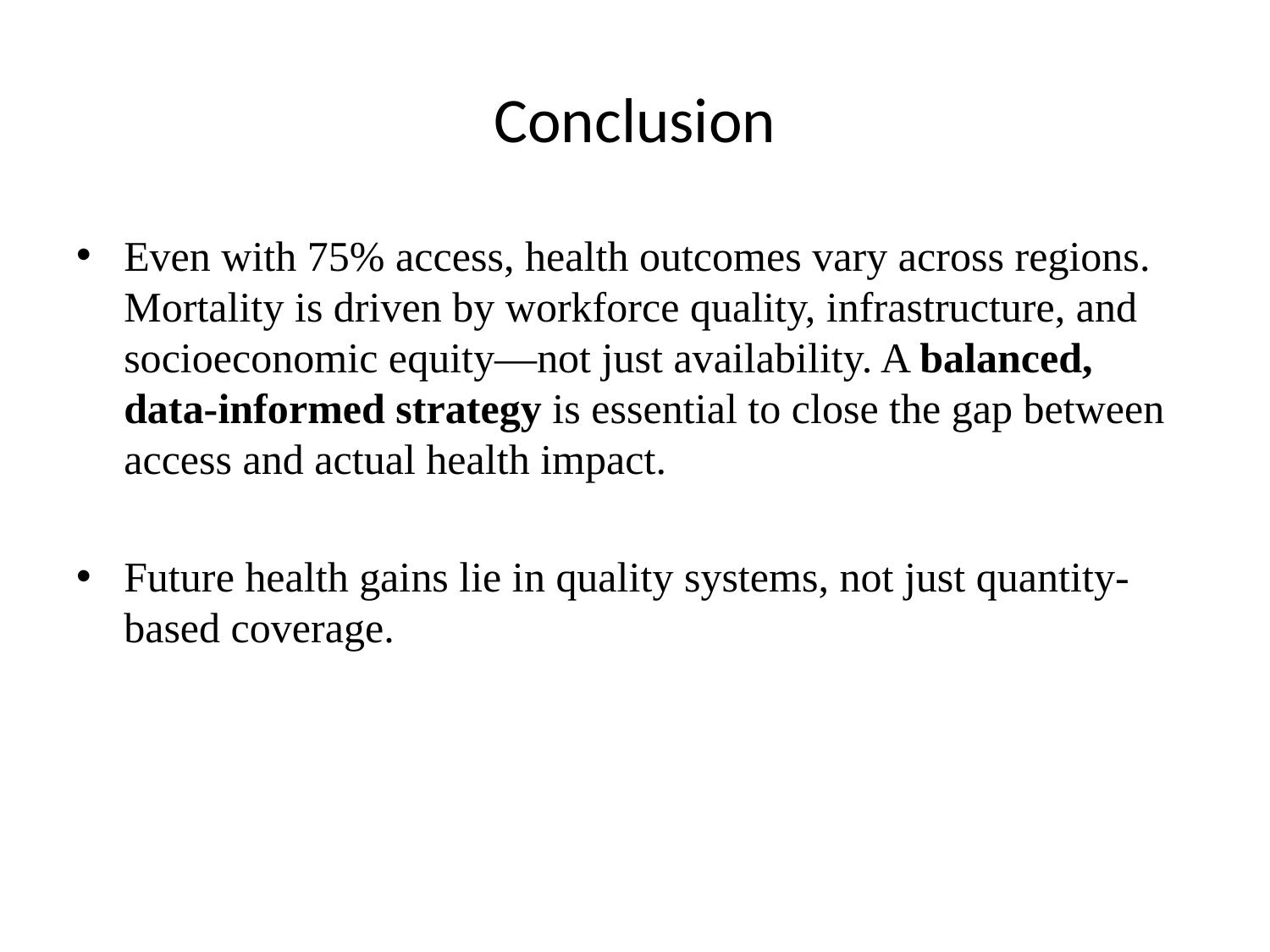

# Conclusion
Even with 75% access, health outcomes vary across regions. Mortality is driven by workforce quality, infrastructure, and socioeconomic equity—not just availability. A balanced, data-informed strategy is essential to close the gap between access and actual health impact.

Future health gains lie in quality systems, not just quantity-based coverage.